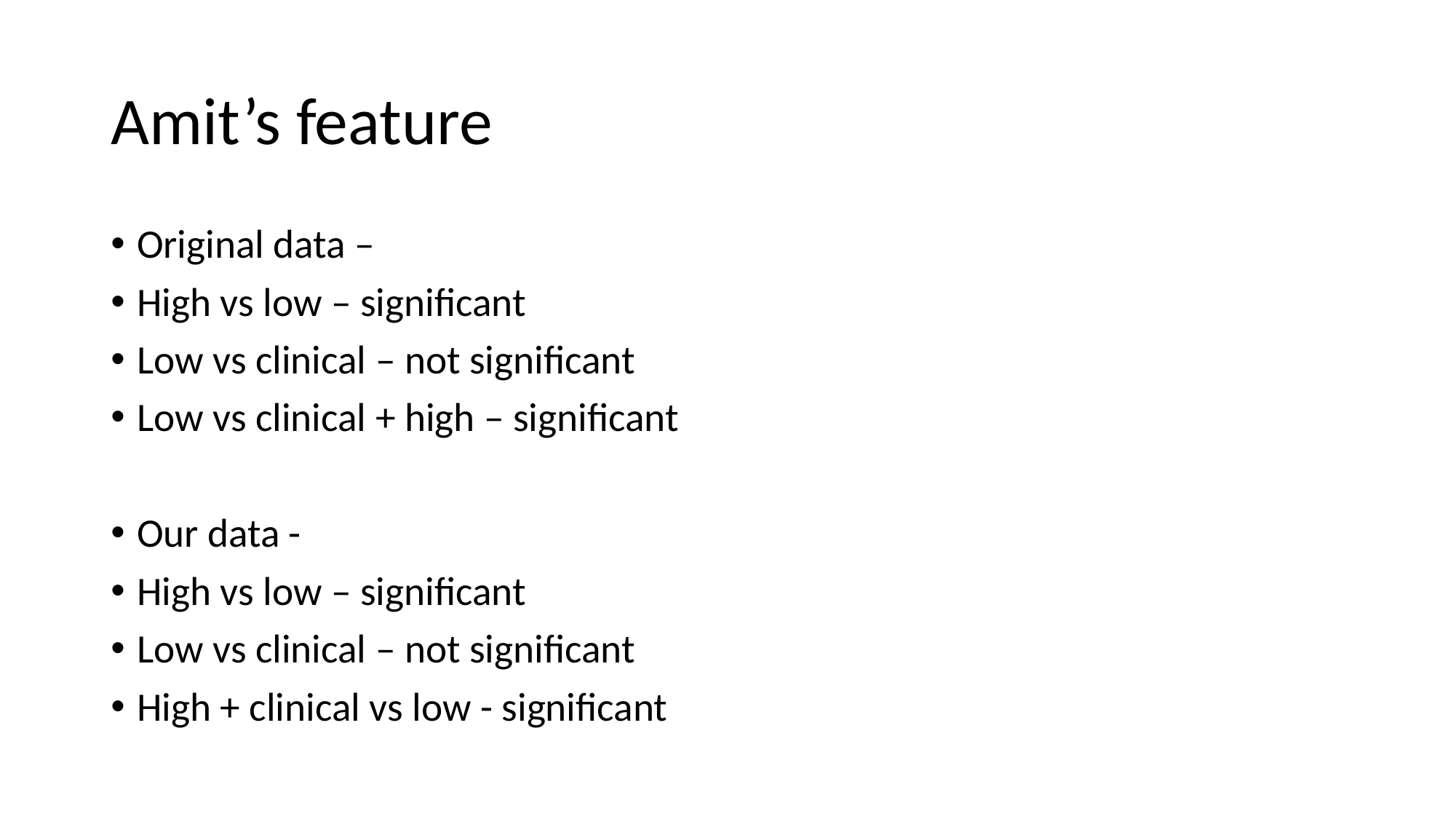

# Amit’s feature
Original data –
High vs low – significant
Low vs clinical – not significant
Low vs clinical + high – significant

Our data -
High vs low – significant
Low vs clinical – not significant
High + clinical vs low - significant